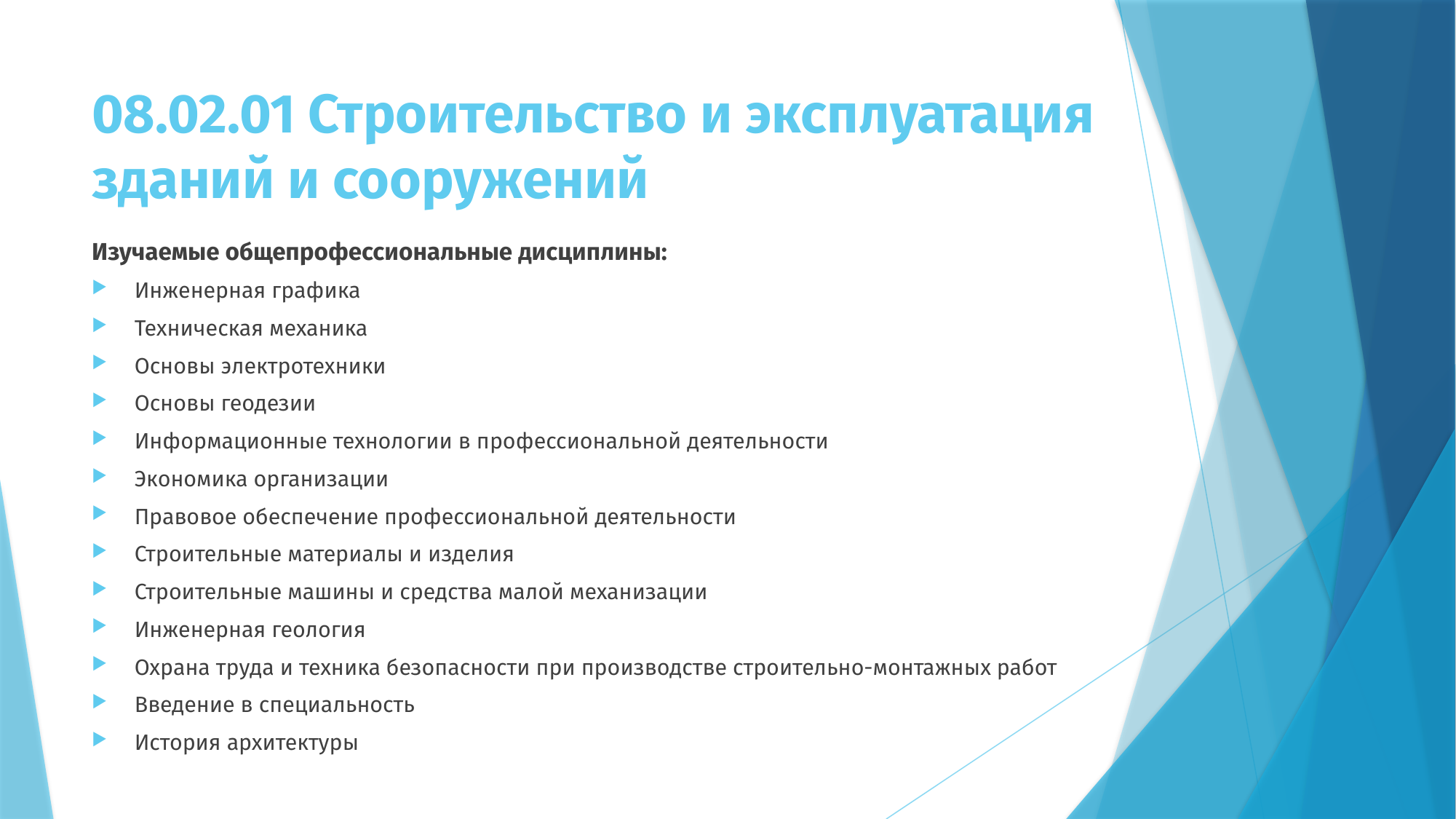

# 08.02.01 Строительство и эксплуатация зданий и сооружений
Изучаемые общепрофессиональные дисциплины:
Инженерная графика
Техническая механика
Основы электротехники
Основы геодезии
Информационные технологии в профессиональной деятельности
Экономика организации
Правовое обеспечение профессиональной деятельности
Строительные материалы и изделия
Строительные машины и средства малой механизации
Инженерная геология
Охрана труда и техника безопасности при производстве строительно-монтажных работ
Введение в специальность
История архитектуры